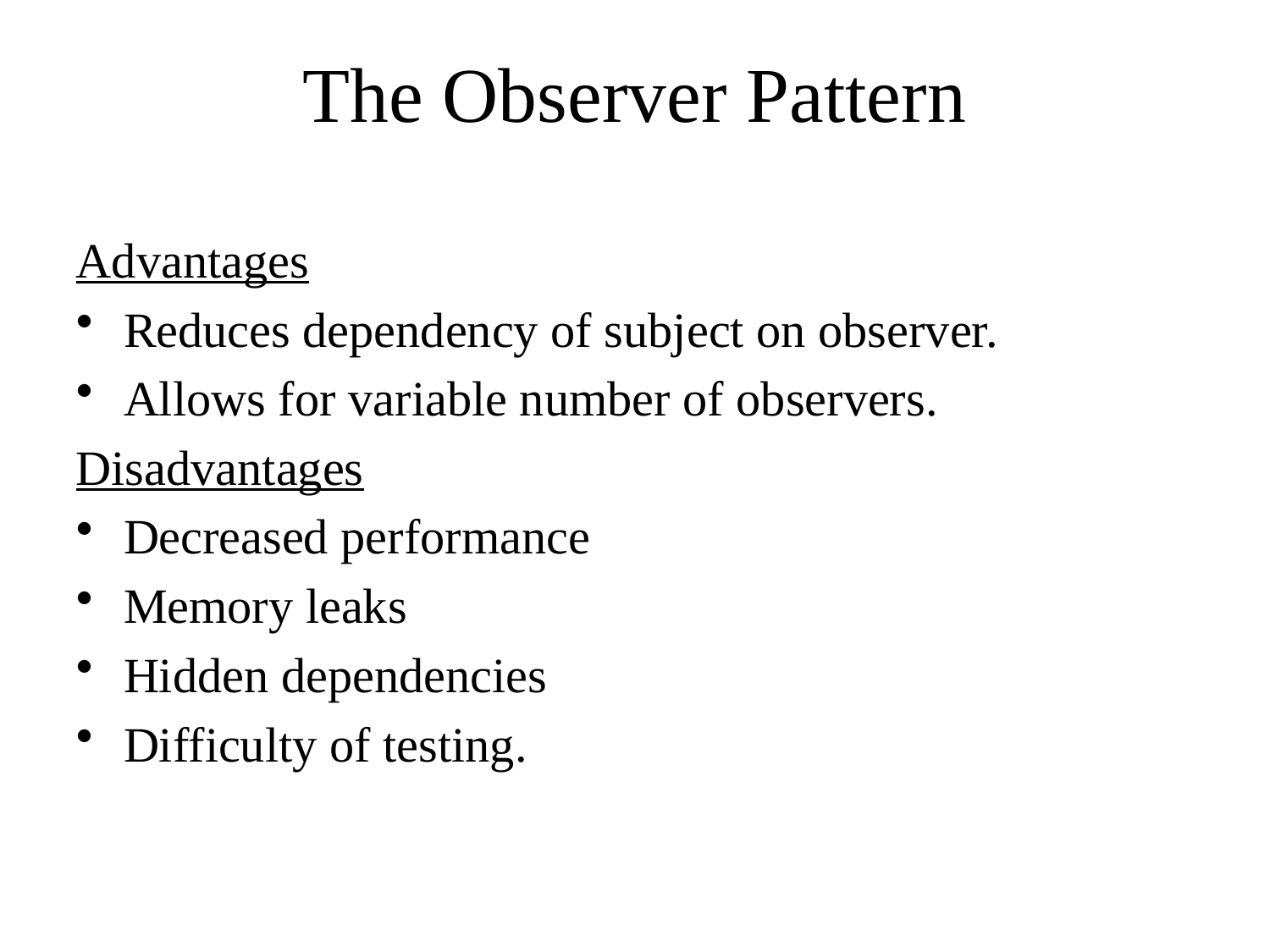

# The Observer Pattern
Advantages
Reduces dependency of subject on observer.
Allows for variable number of observers.
Disadvantages
Decreased performance
Memory leaks
Hidden dependencies
Difficulty of testing.